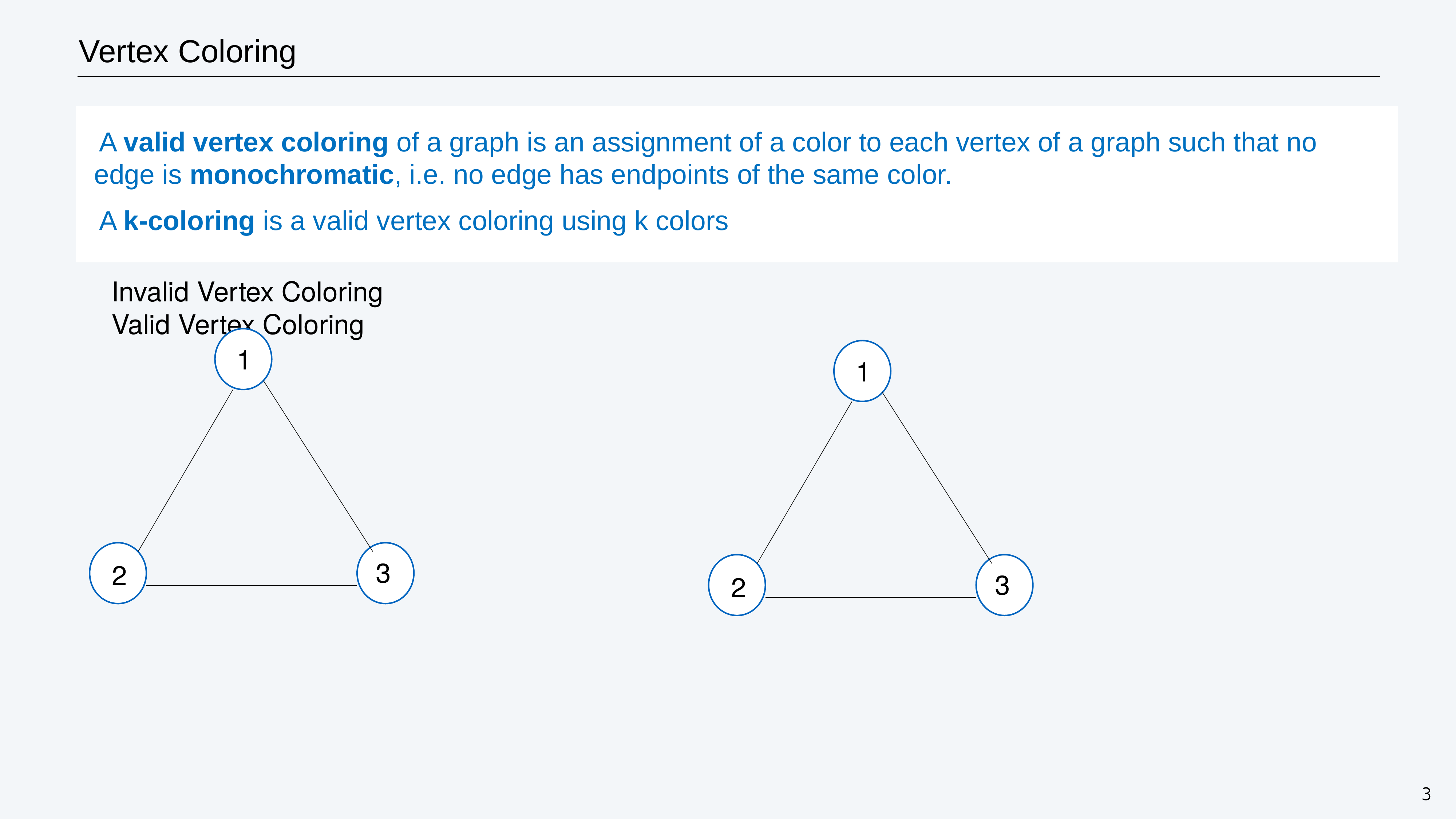

# Vertex Coloring
A valid vertex coloring of a graph is an assignment of a color to each vertex of a graph such that no edge is monochromatic, i.e. no edge has endpoints of the same color.
A k-coloring is a valid vertex coloring using k colors

Invalid Vertex Coloring														Valid Vertex Coloring

1

3
2

1

3
2

3